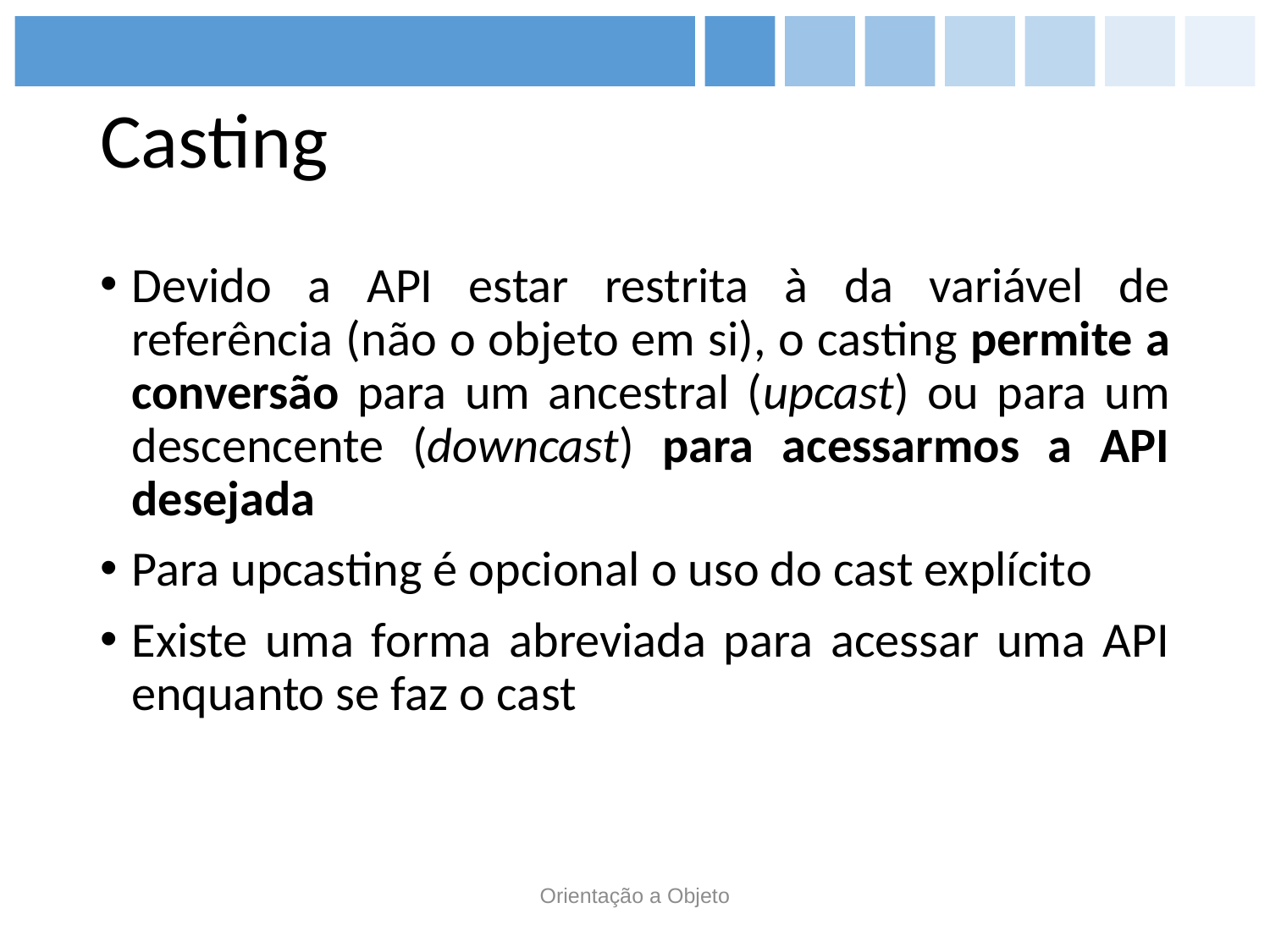

# Casting
Devido a API estar restrita à da variável de referência (não o objeto em si), o casting permite a conversão para um ancestral (upcast) ou para um descencente (downcast) para acessarmos a API desejada
Para upcasting é opcional o uso do cast explícito
Existe uma forma abreviada para acessar uma API enquanto se faz o cast

Orientação a Objeto